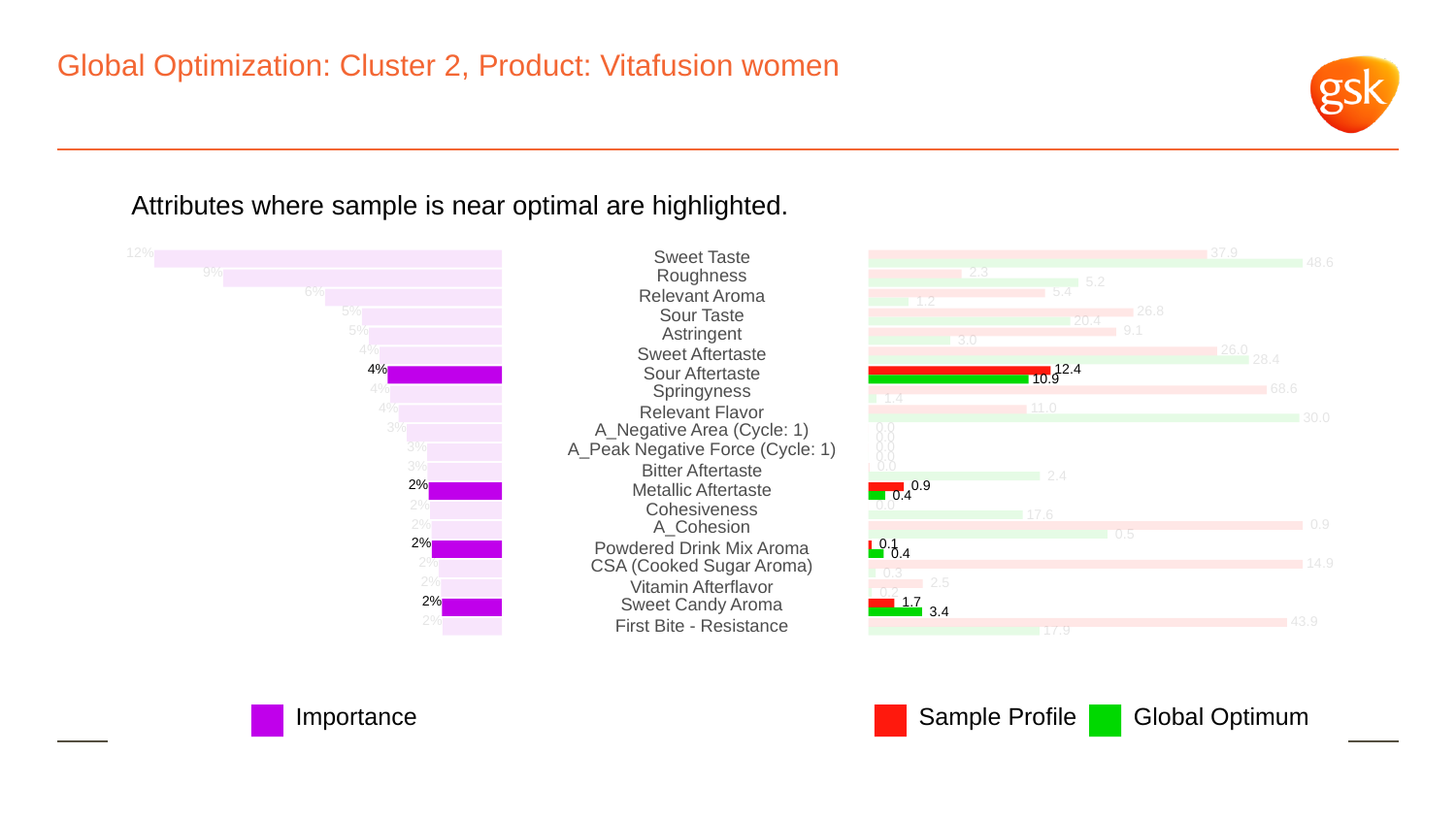

# Global Optimization: Cluster 2, Product: Vitafusion women

Attributes where sample is near optimal are highlighted.

12%
 37.9

Sweet Taste
 48.6

9%
Roughness
  2.3

  5.2

6%
  5.4

Relevant Aroma
  1.2

5%
 26.8

Sour Taste
 20.4

5%
Astringent
  9.1

  3.0

4%
 26.0

Sweet Aftertaste
 28.4

4%
 12.4

Sour Aftertaste
 10.9

4%
Springyness
 68.6

  1.4

4%
 11.0

Relevant Flavor
 30.0

3%
A_Negative Area (Cycle: 1)
  0.0

  0.0

3%
A_Peak Negative Force (Cycle: 1)
  0.0

  0.0

3%
  0.0

Bitter Aftertaste
  2.4

2%
  0.9

Metallic Aftertaste
  0.4

2%
  0.0

Cohesiveness
 17.6

2%
A_Cohesion
  0.9

  0.5

2%
  0.1

Powdered Drink Mix Aroma
  0.4

2%
CSA (Cooked Sugar Aroma)
 14.9

  0.3

2%
  2.5

Vitamin Afterflavor
  0.2

2%
Sweet Candy Aroma
  1.7

  3.4

2%
 43.9

First Bite - Resistance
 17.9

Global Optimum
Sample Profile
Importance